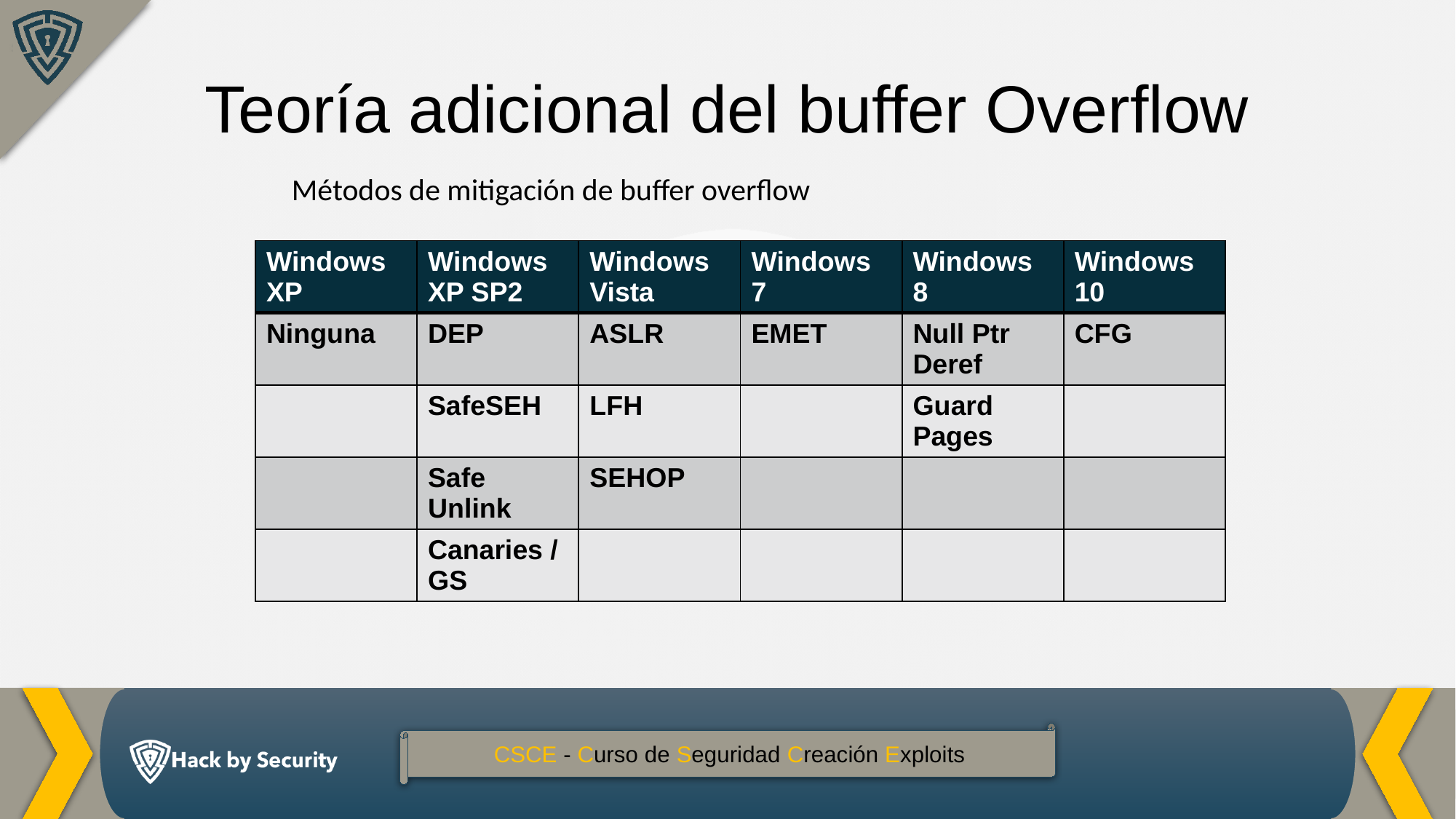

Teoría adicional del buffer Overflow
Métodos de mitigación de buffer overflow
| Windows XP | Windows XP SP2 | Windows Vista | Windows 7 | Windows 8 | Windows 10 |
| --- | --- | --- | --- | --- | --- |
| Ninguna | DEP | ASLR | EMET | Null Ptr Deref | CFG |
|  | SafeSEH | LFH |  | Guard Pages |  |
|  | Safe Unlink | SEHOP |  |  |  |
|  | Canaries /GS |  |  |  |  |